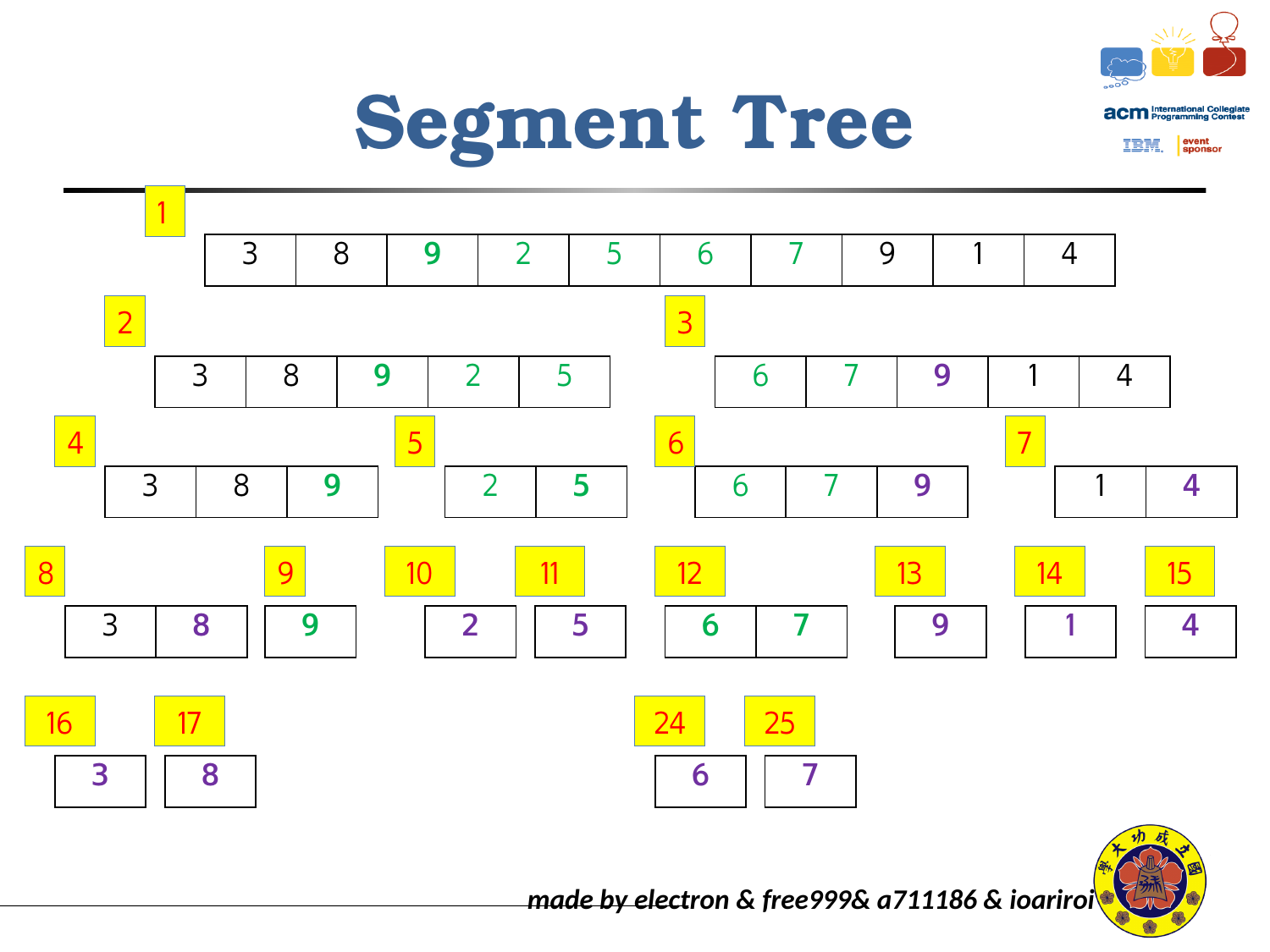

# Segment Tree
1
| 3 | 8 | 9 | 2 | 5 | 6 | 7 | 9 | 1 | 4 |
| --- | --- | --- | --- | --- | --- | --- | --- | --- | --- |
2
3
| 3 | 8 | 9 | 2 | 5 |
| --- | --- | --- | --- | --- |
| 6 | 7 | 9 | 1 | 4 |
| --- | --- | --- | --- | --- |
4
5
6
7
| 3 | 8 | 9 |
| --- | --- | --- |
| 2 | 5 |
| --- | --- |
| 6 | 7 | 9 |
| --- | --- | --- |
| 1 | 4 |
| --- | --- |
8
9
10
11
12
13
14
15
| 3 | 8 |
| --- | --- |
| 9 |
| --- |
| 2 |
| --- |
| 5 |
| --- |
| 6 | 7 |
| --- | --- |
| 9 |
| --- |
| 1 |
| --- |
| 4 |
| --- |
16
17
24
25
| 3 |
| --- |
| 8 |
| --- |
| 6 |
| --- |
| 7 |
| --- |